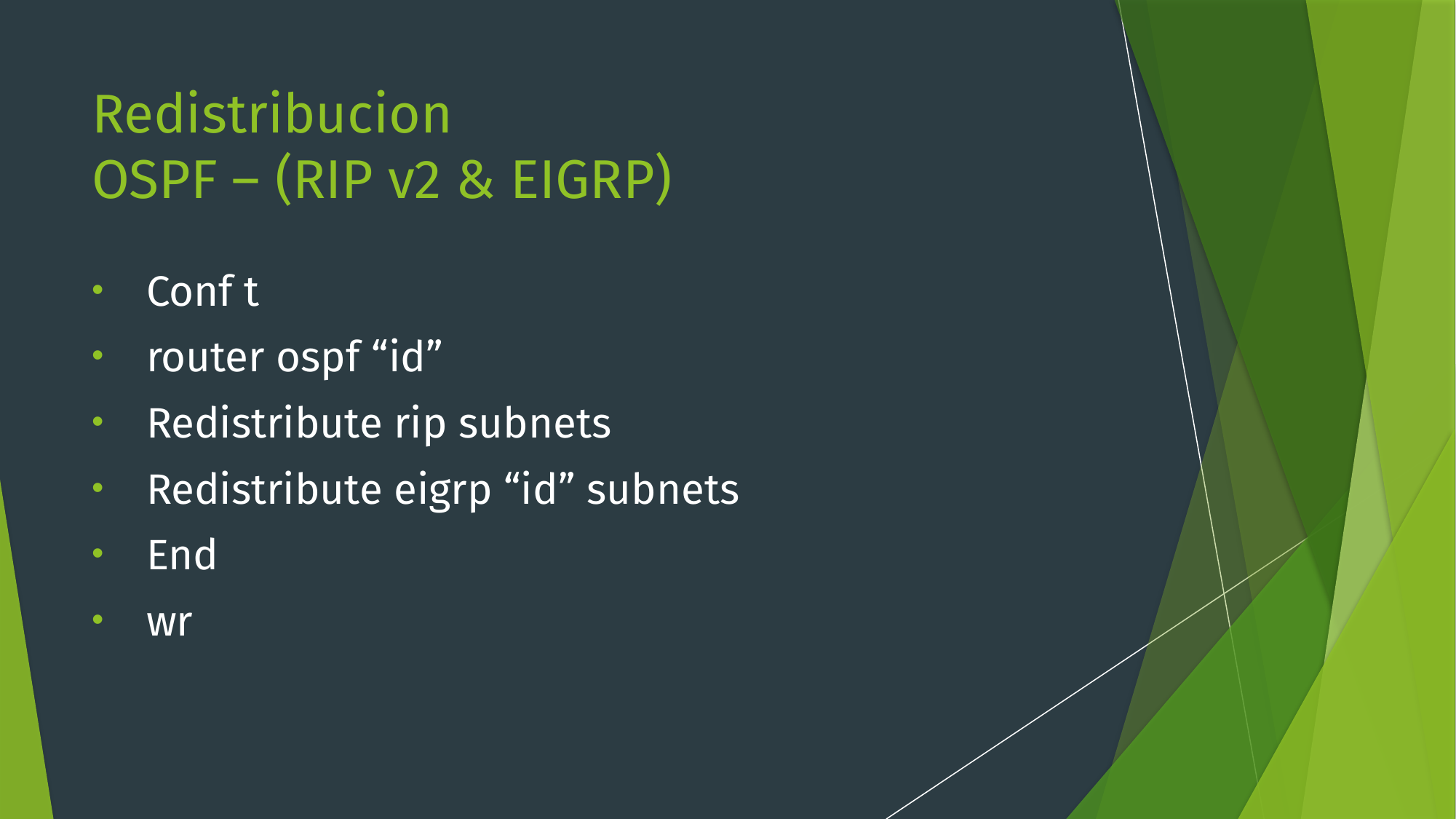

# Redistribucion OSPF – (RIP v2 & EIGRP)
Conf t
router ospf “id”
Redistribute rip subnets
Redistribute eigrp “id” subnets
End
wr